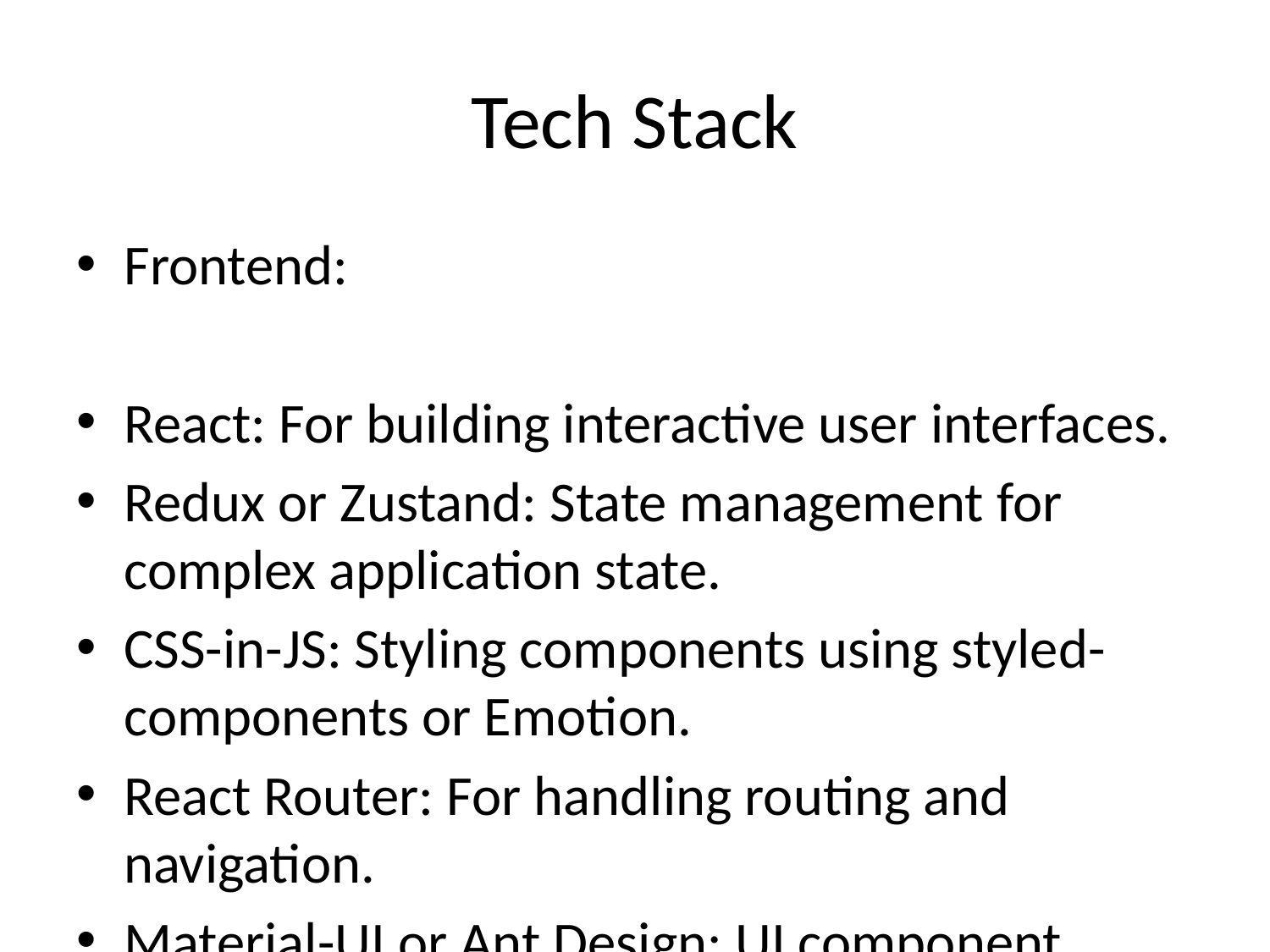

# Tech Stack
Frontend:

React: For building interactive user interfaces.
Redux or Zustand: State management for complex application state.
CSS-in-JS: Styling components using styled-components or Emotion.
React Router: For handling routing and navigation.
Material-UI or Ant Design: UI component libraries for pre-built components.
Backend:
Node.js: A JavaScript runtime environment.
Express.js: A web framework for building Node.js applications.
MongoDB: A NoSQL database for storing user data, songs, reviews, and playlists.
GraphQL or REST API: API design choice for data retrieval and manipulation.
Authentication and Authorization: Mechanisms for user registration, login, and access control.